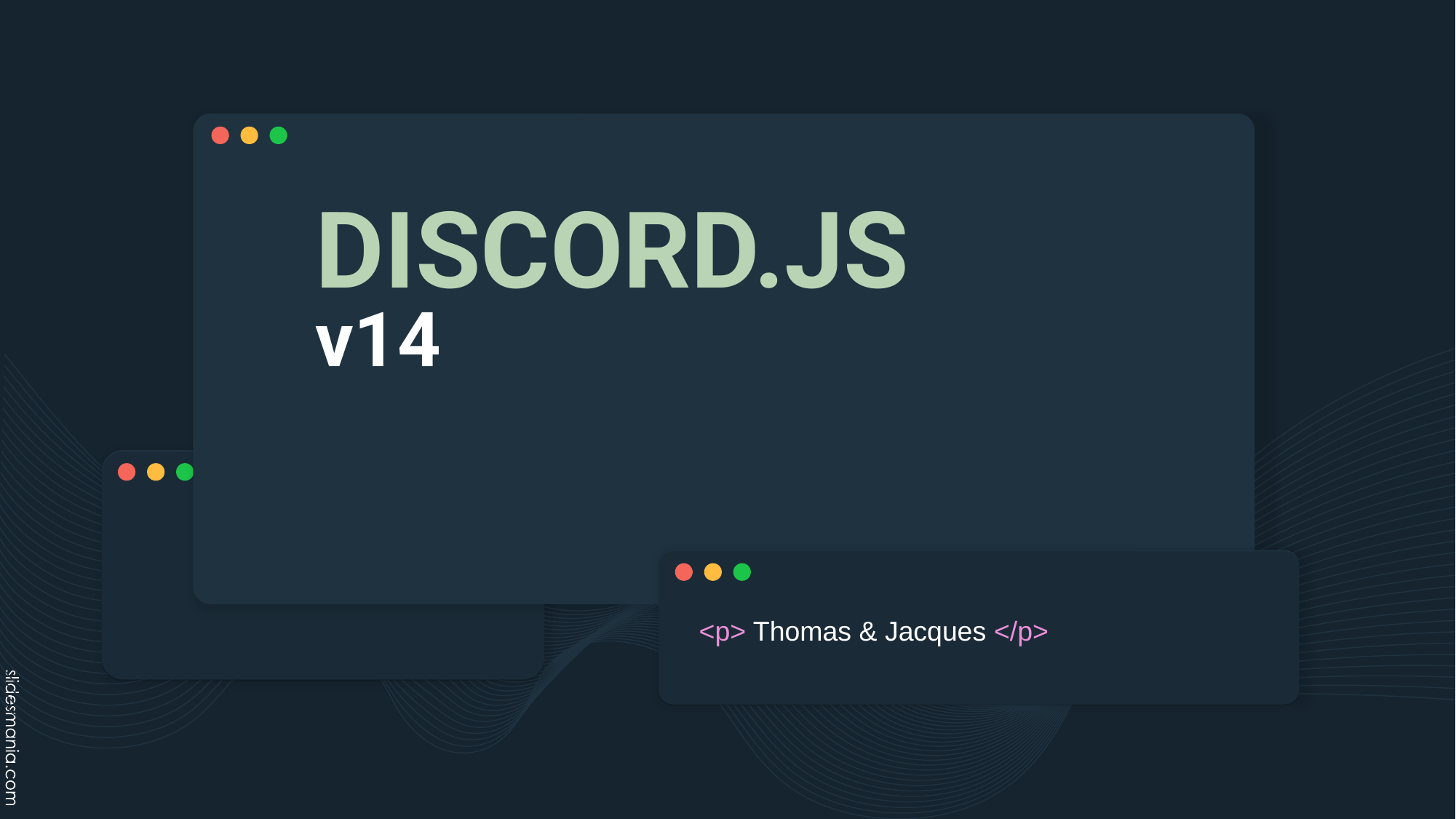

# DISCORD.JS
v14
<p> Thomas & Jacques </p>